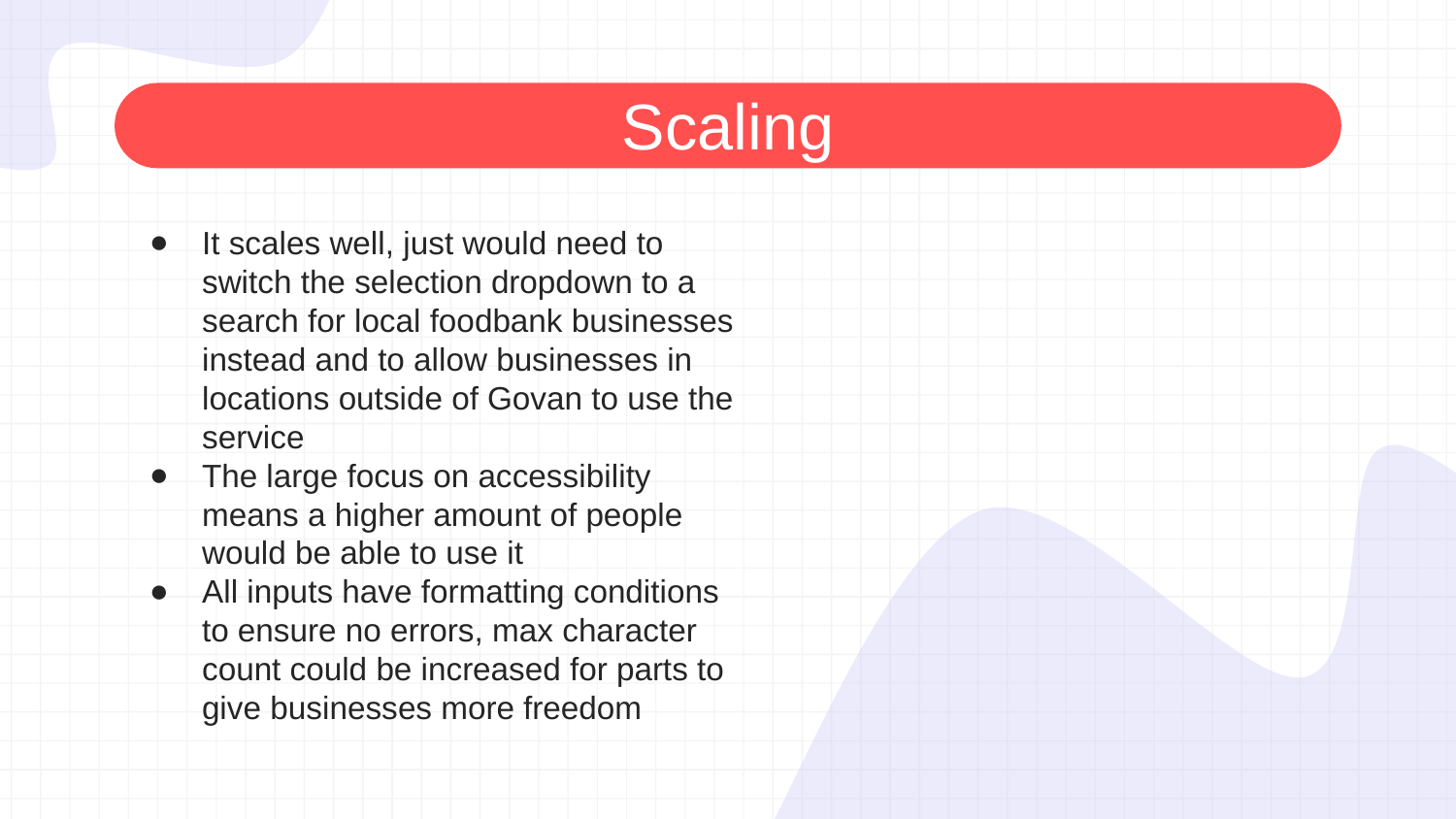

# Scaling
It scales well, just would need to switch the selection dropdown to a search for local foodbank businesses instead and to allow businesses in locations outside of Govan to use the service
The large focus on accessibility means a higher amount of people would be able to use it
All inputs have formatting conditions to ensure no errors, max character count could be increased for parts to give businesses more freedom